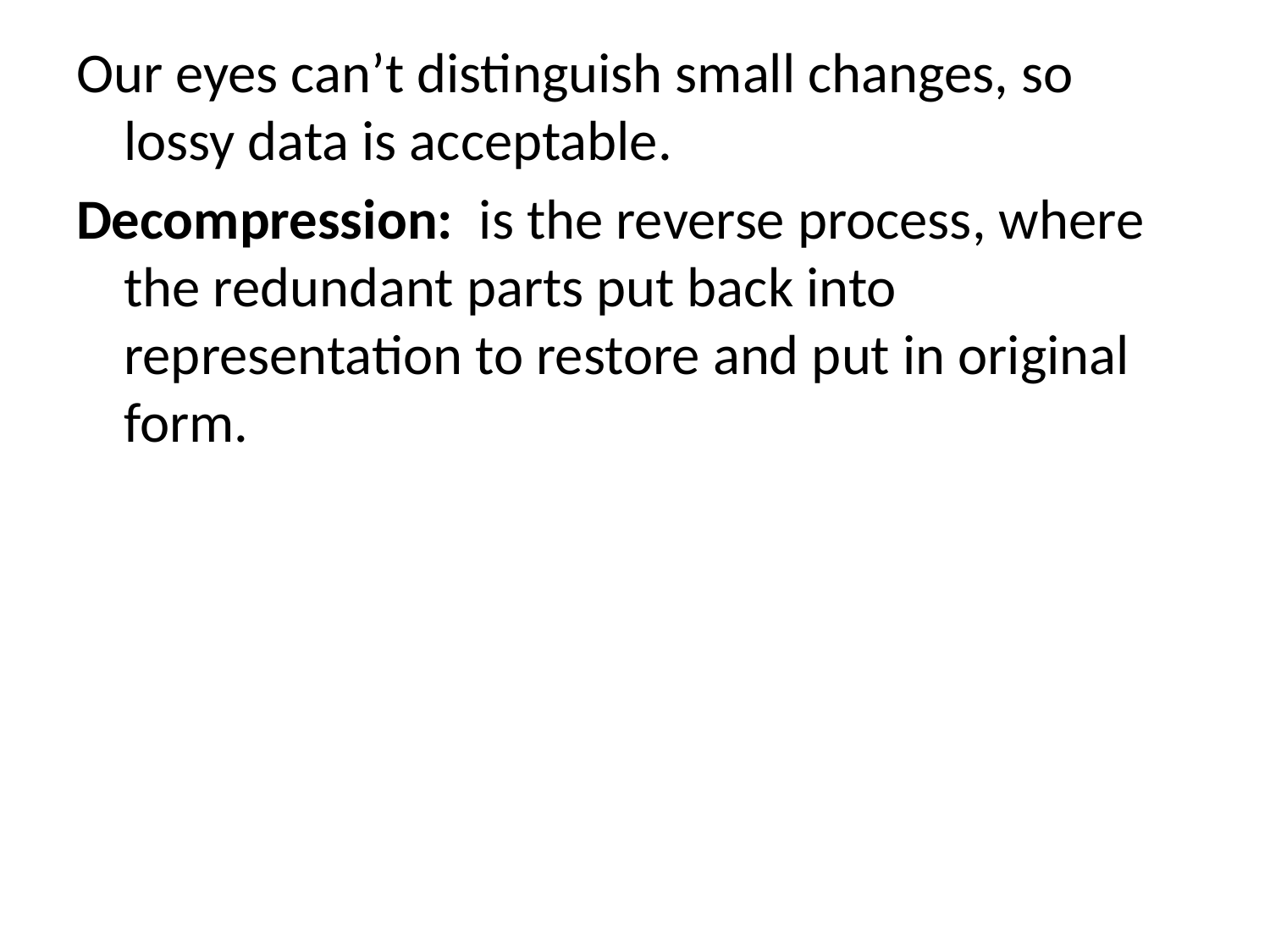

Our eyes can’t distinguish small changes, so lossy data is acceptable.
Decompression:  is the reverse process, where the redundant parts put back into representation to restore and put in original form.